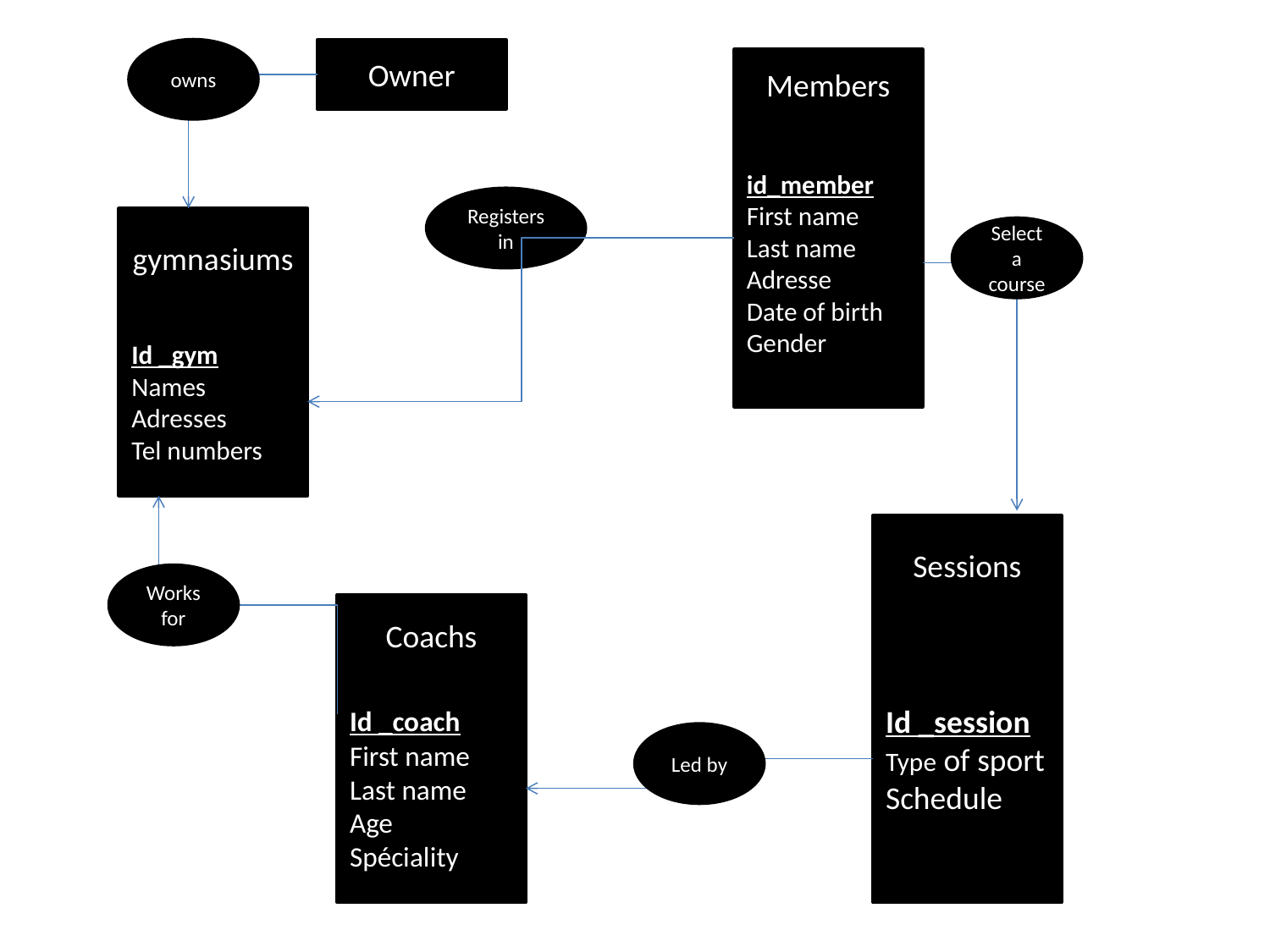

owns
Owner
Members
id_member
First name
Last name
Adresse
Date of birth
Gender
Registers in
gymnasiums
Select a course
Id _gym
Names
Adresses
Tel numbers
Sessions
Works for
Coachs
Id _session
Type of sport
Schedule
Id _coach
First name
Last name
Age
Spéciality
Led by